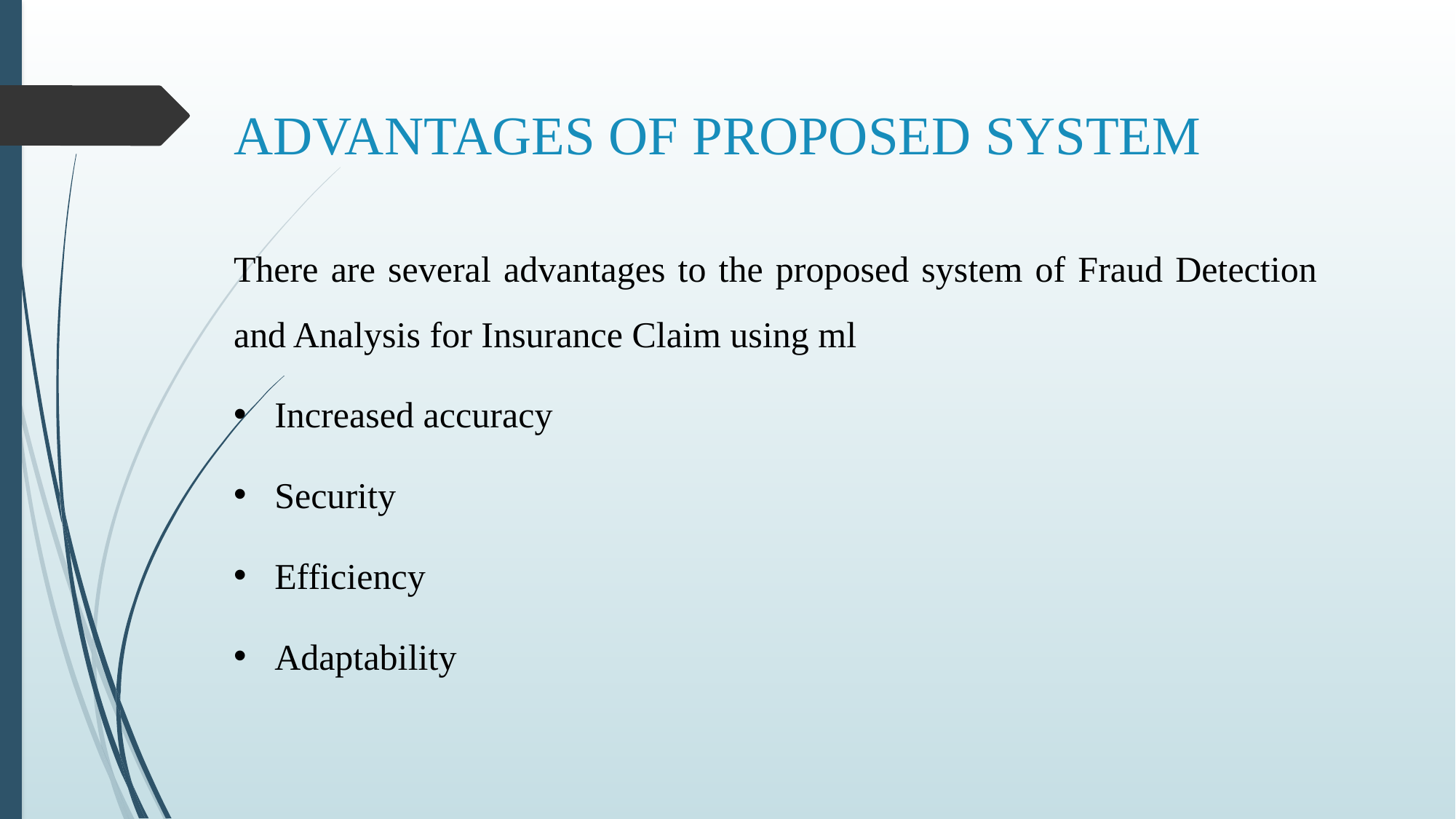

# ADVANTAGES OF PROPOSED SYSTEM
There are several advantages to the proposed system of Fraud Detection and Analysis for Insurance Claim using ml
Increased accuracy
Security
Efficiency
Adaptability